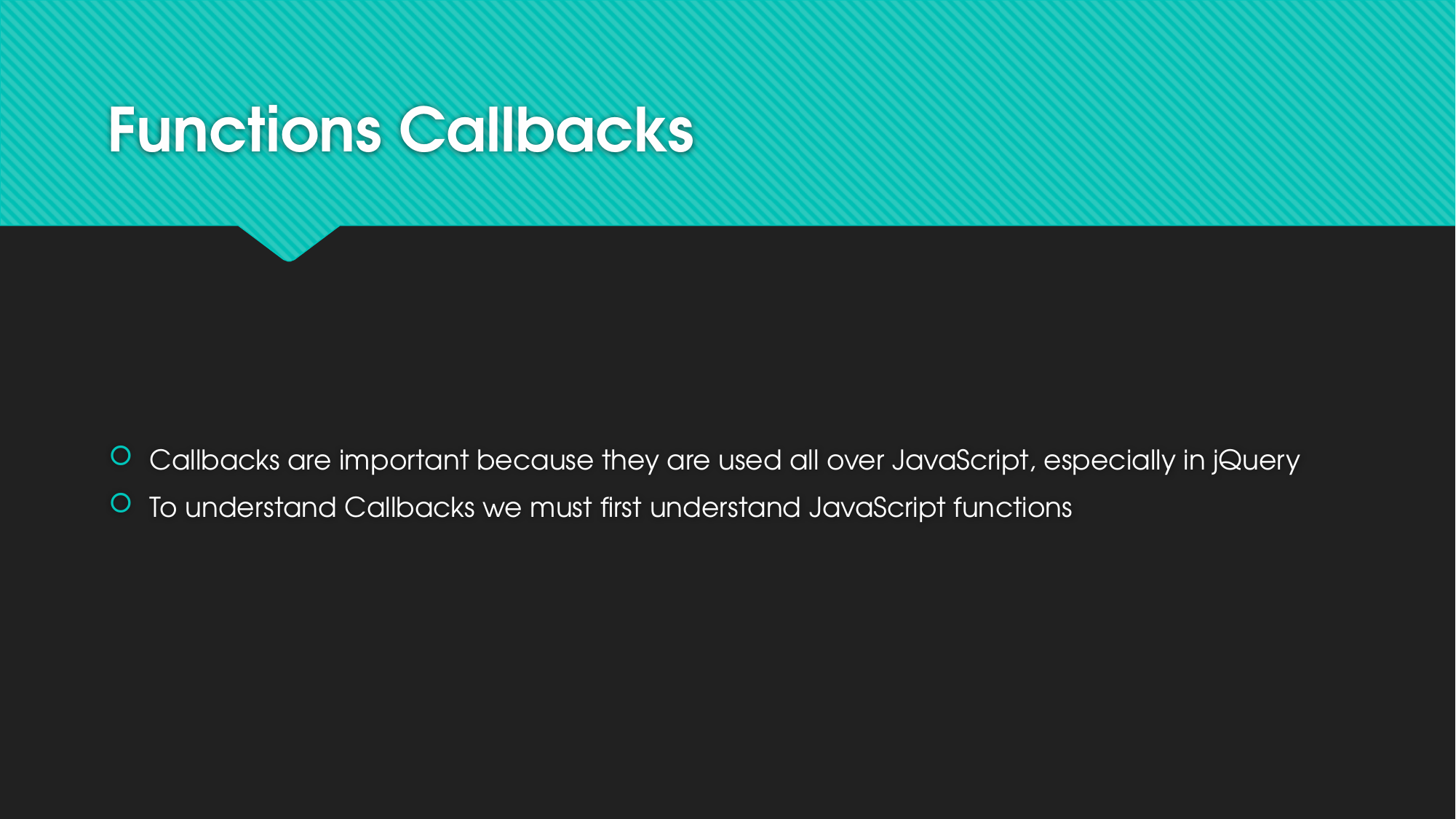

# Functions Callbacks
Callbacks are important because they are used all over JavaScript, especially in jQuery
To understand Callbacks we must first understand JavaScript functions